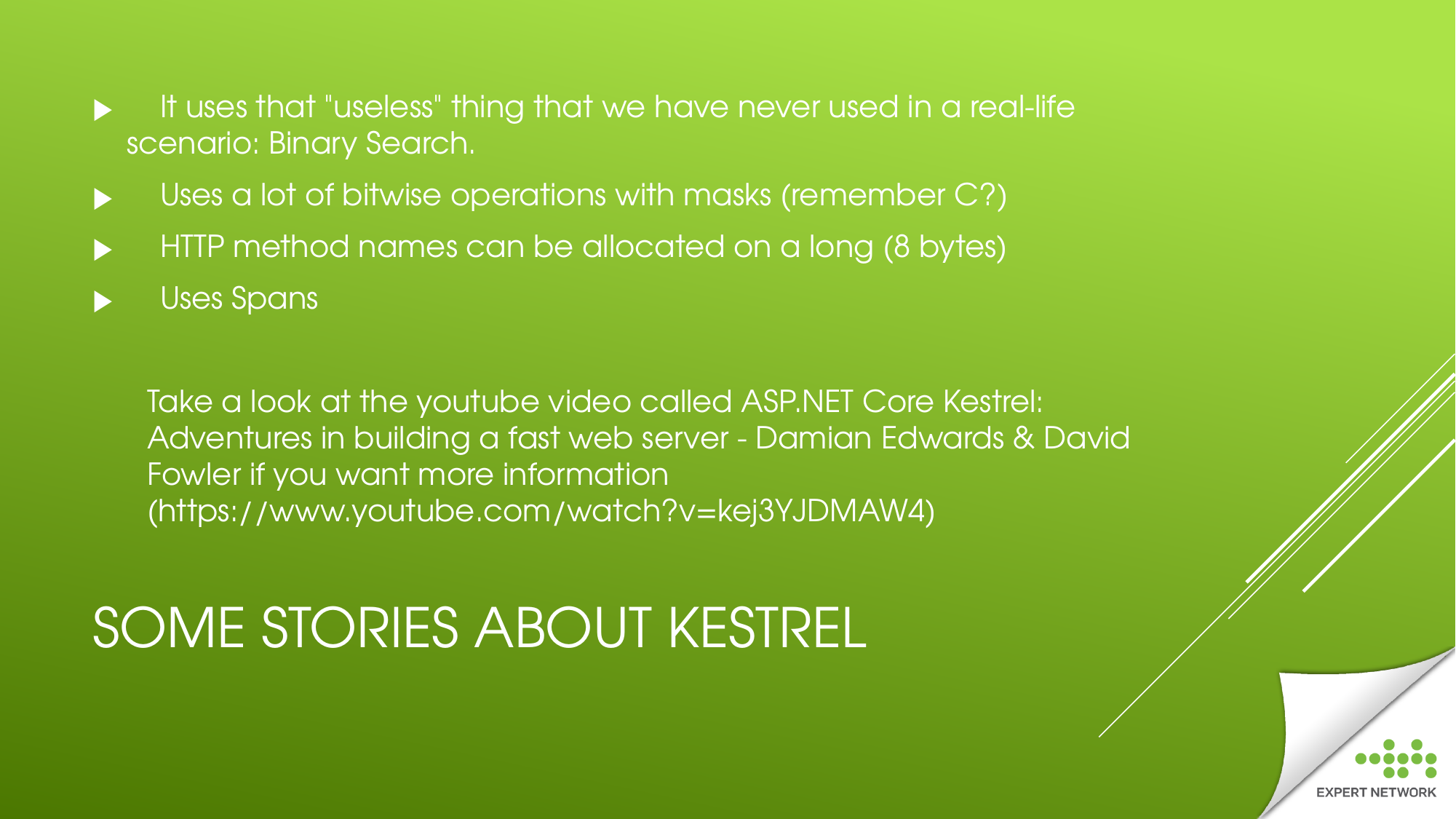

It uses that "useless" thing that we have never used in a real-life scenario: Binary Search.
    Uses a lot of bitwise operations with masks (remember C?)
    HTTP method names can be allocated on a long (8 bytes)
    Uses Spans

Take a look at the youtube video called ASP.NET Core Kestrel: Adventures in building a fast web server - Damian Edwards & David Fowler if you want more information (https://www.youtube.com/watch?v=kej3YJDMAW4)

# SOME STORIES ABOUT KESTREL